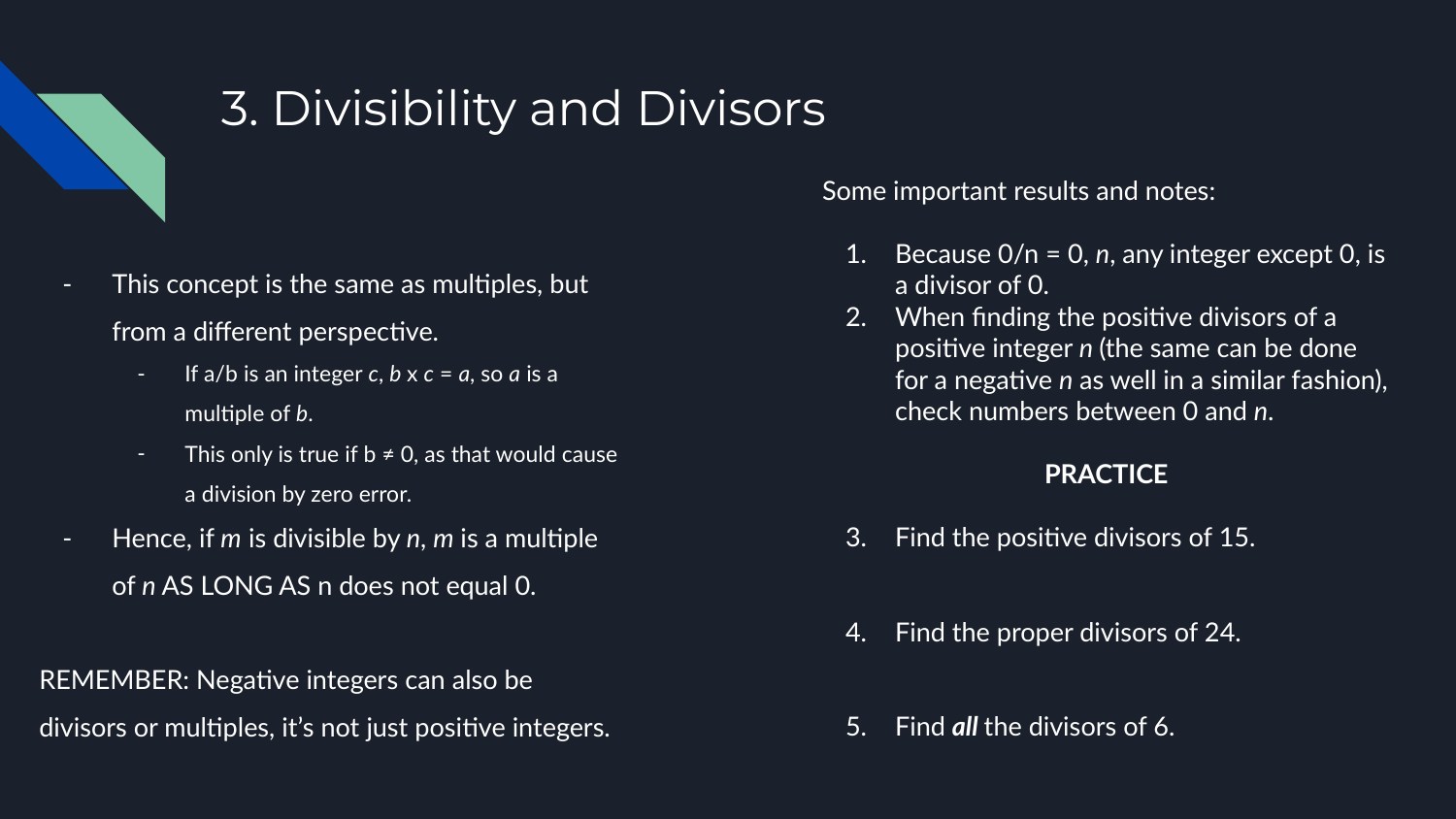

# 3. Divisibility and Divisors
Some important results and notes:

Because 0/n = 0, n, any integer except 0, is a divisor of 0.
When finding the positive divisors of a positive integer n (the same can be done for a negative n as well in a similar fashion), check numbers between 0 and n.

PRACTICE

Find the positive divisors of 15.

Find the proper divisors of 24.

Find all the divisors of 6.
This concept is the same as multiples, but from a different perspective.
If a/b is an integer c, b x c = a, so a is a multiple of b.
This only is true if b ≠ 0, as that would cause a division by zero error.
Hence, if m is divisible by n, m is a multiple of n AS LONG AS n does not equal 0.

REMEMBER: Negative integers can also be divisors or multiples, it’s not just positive integers.